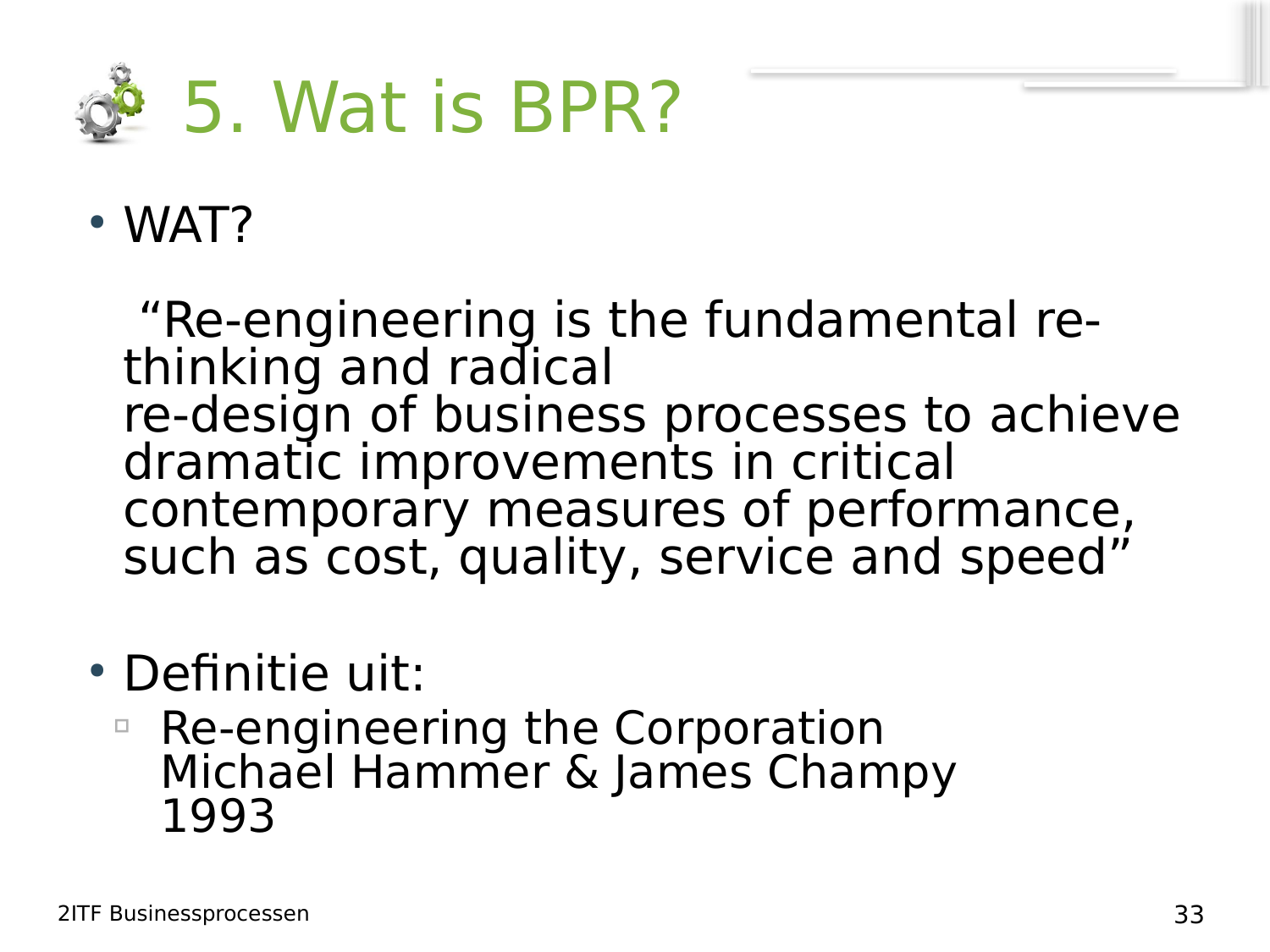

# 5. Wat is BPR?

WAT?
 “Re-engineering is the fundamental re-thinking and radical
re-design of business processes to achieve dramatic improvements in critical contemporary measures of performance, such as cost, quality, service and speed”
Definitie uit:
Re-engineering the Corporation
Michael Hammer & James Champy
1993

33